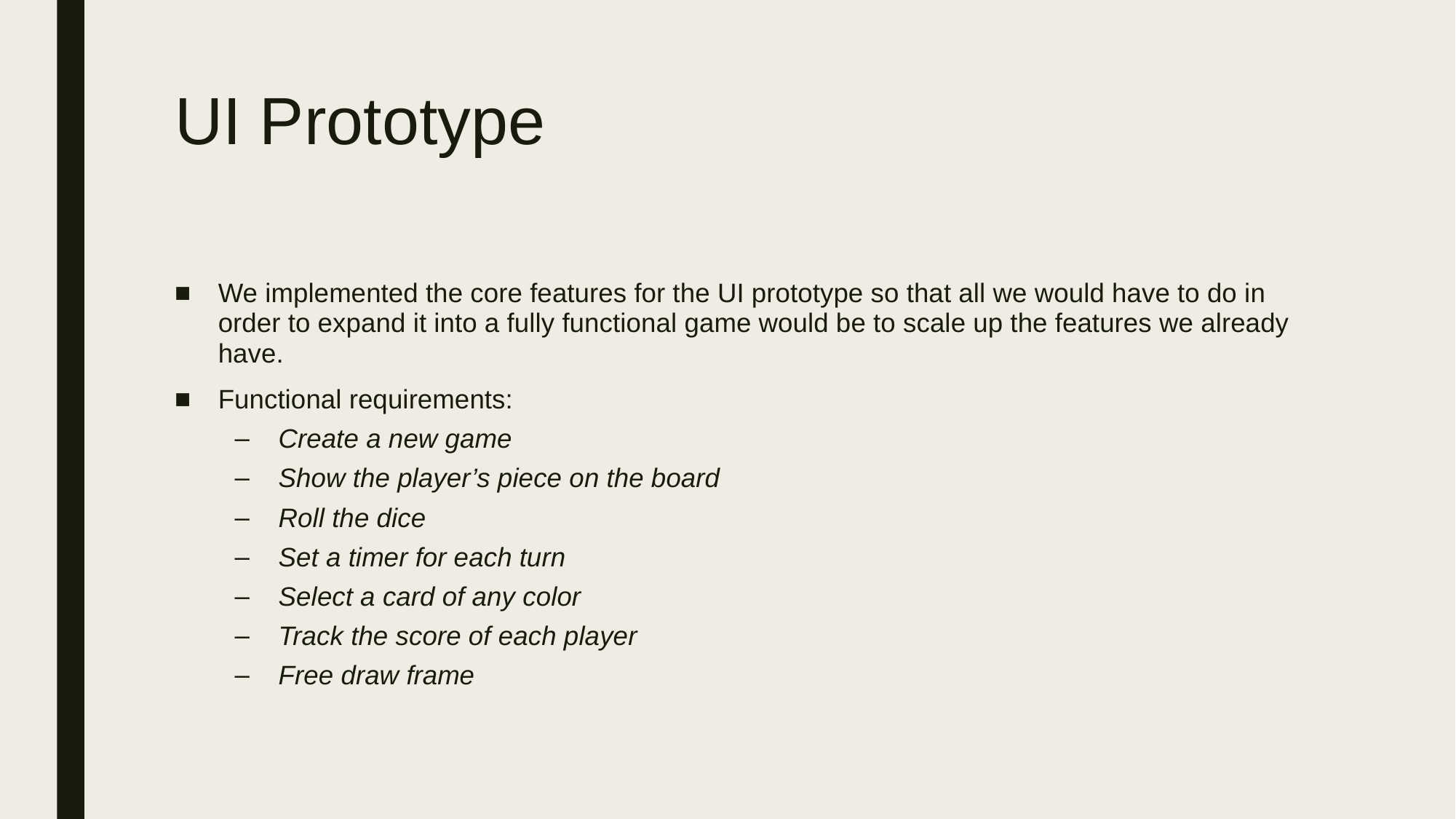

# UI Prototype
We implemented the core features for the UI prototype so that all we would have to do in order to expand it into a fully functional game would be to scale up the features we already have.
Functional requirements:
Create a new game
Show the player’s piece on the board
Roll the dice
Set a timer for each turn
Select a card of any color
Track the score of each player
Free draw frame